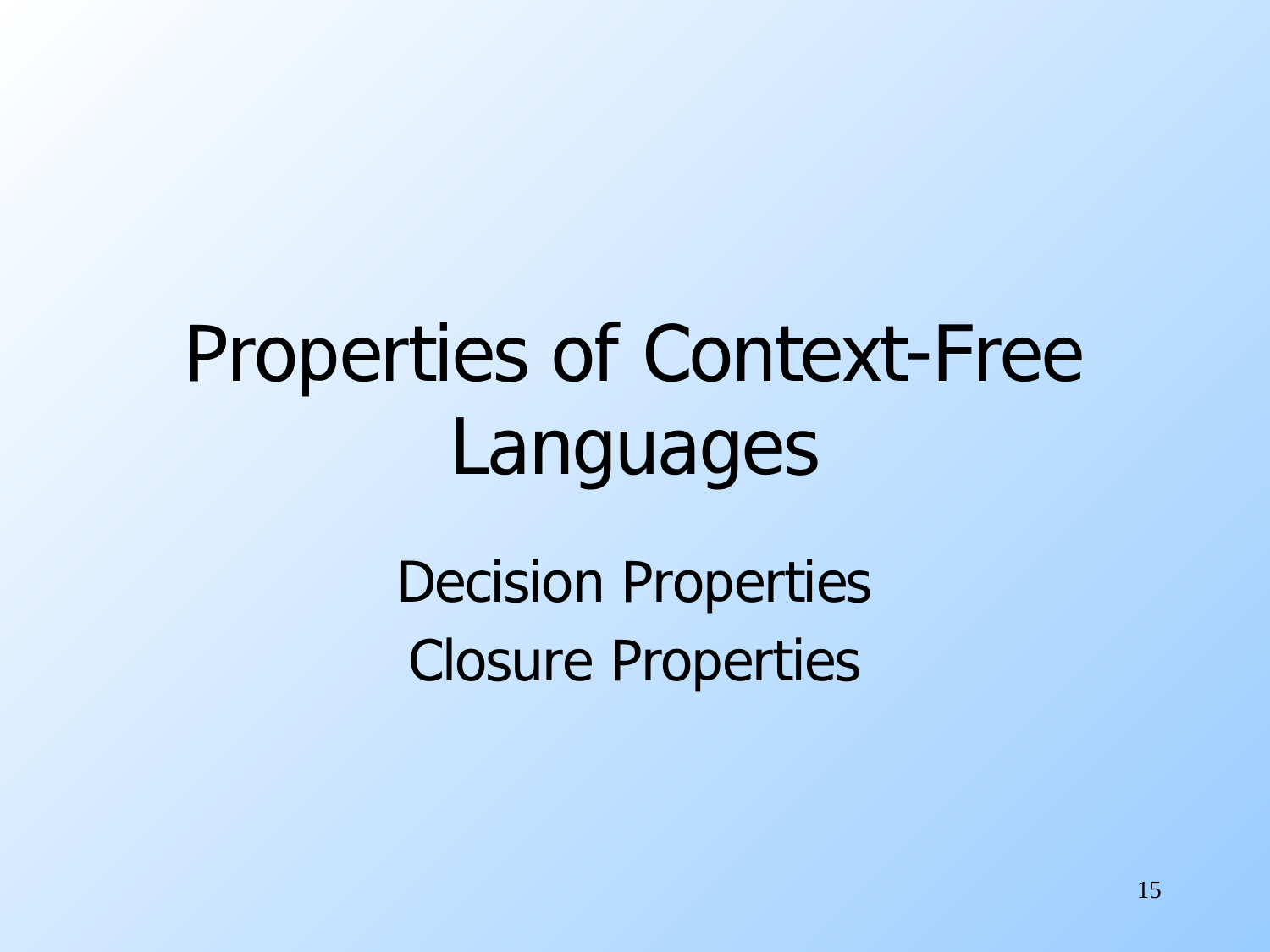

# Properties of Context-Free Languages
Decision Properties
Closure Properties
15